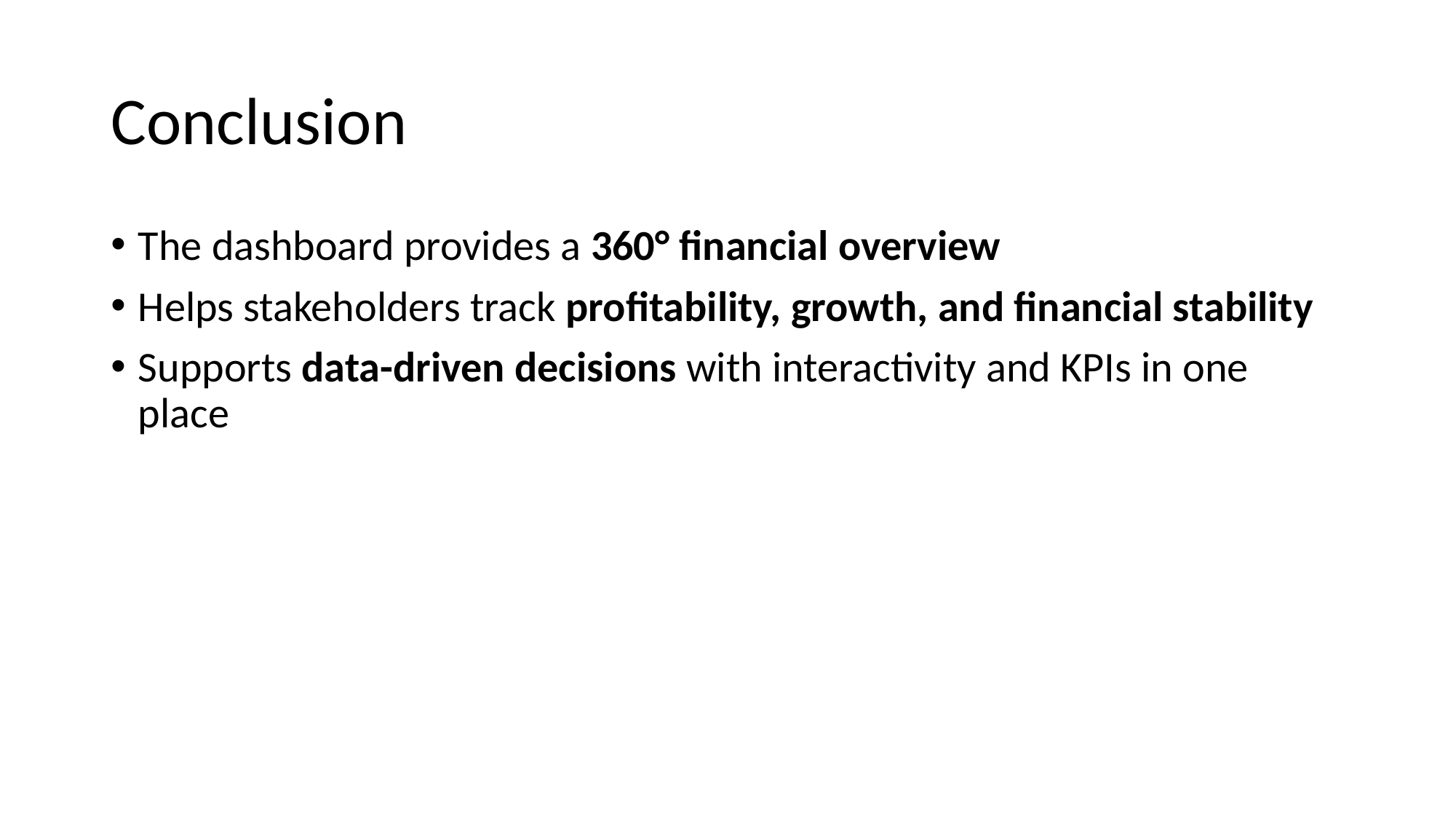

# Conclusion
The dashboard provides a 360° financial overview
Helps stakeholders track profitability, growth, and financial stability
Supports data-driven decisions with interactivity and KPIs in one place